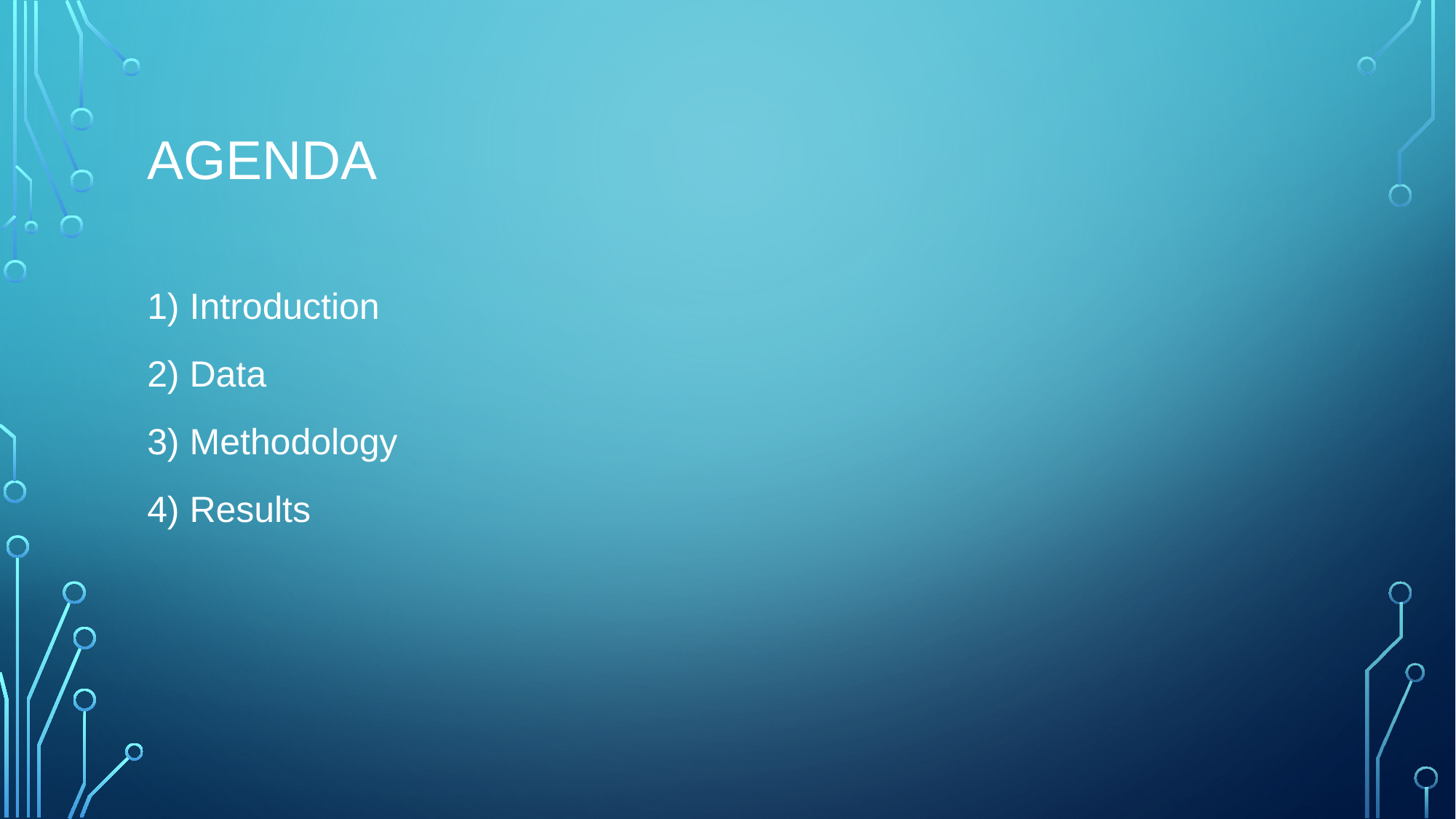

# Agenda
1) Introduction
2) Data
3) Methodology
4) Results